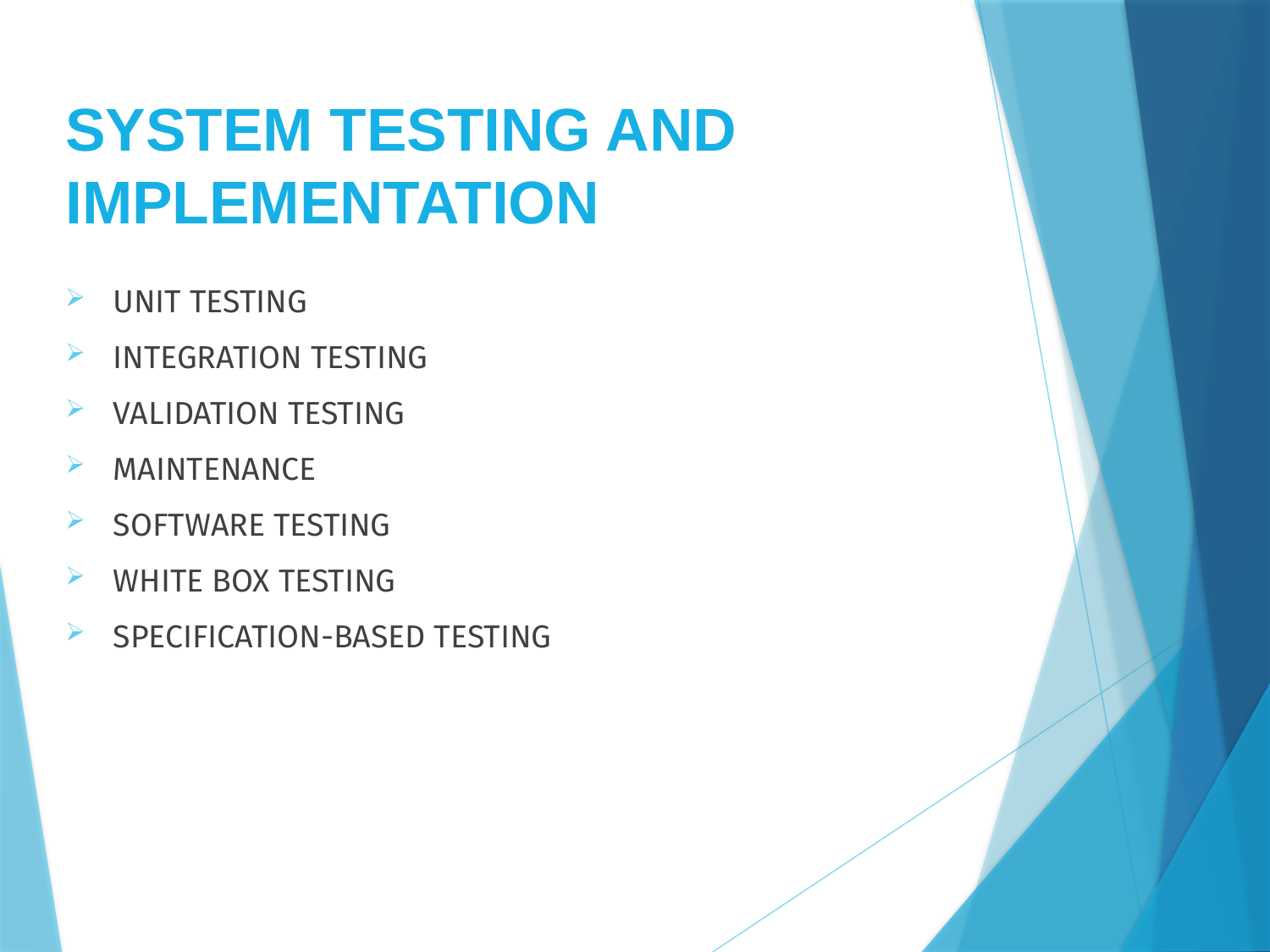

# SYSTEM TESTING AND IMPLEMENTATION
UNIT TESTING
INTEGRATION TESTING
VALIDATION TESTING
MAINTENANCE
SOFTWARE TESTING
WHITE BOX TESTING
SPECIFICATION-BASED TESTING